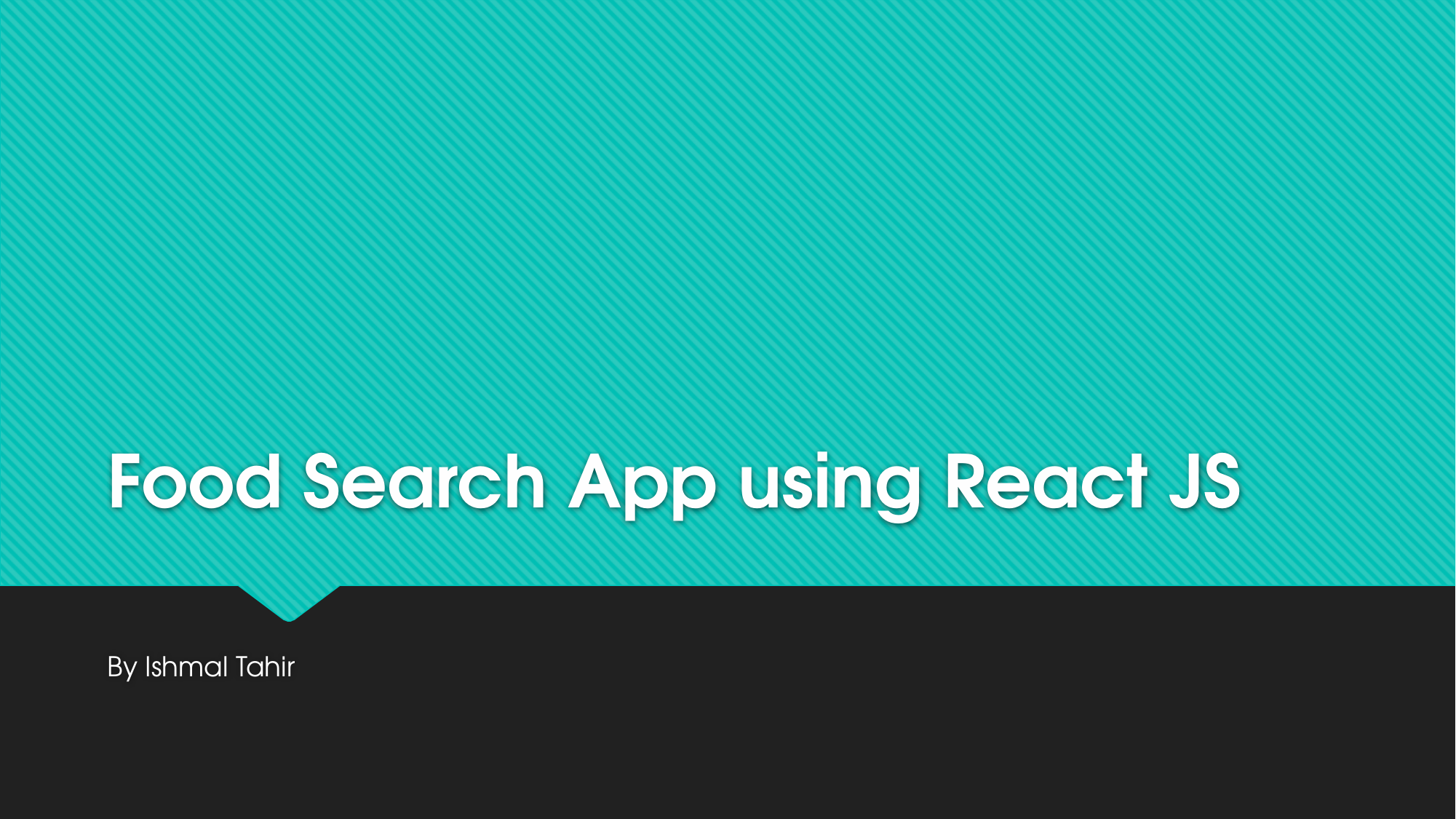

# Food Search App using React JS
By Ishmal Tahir